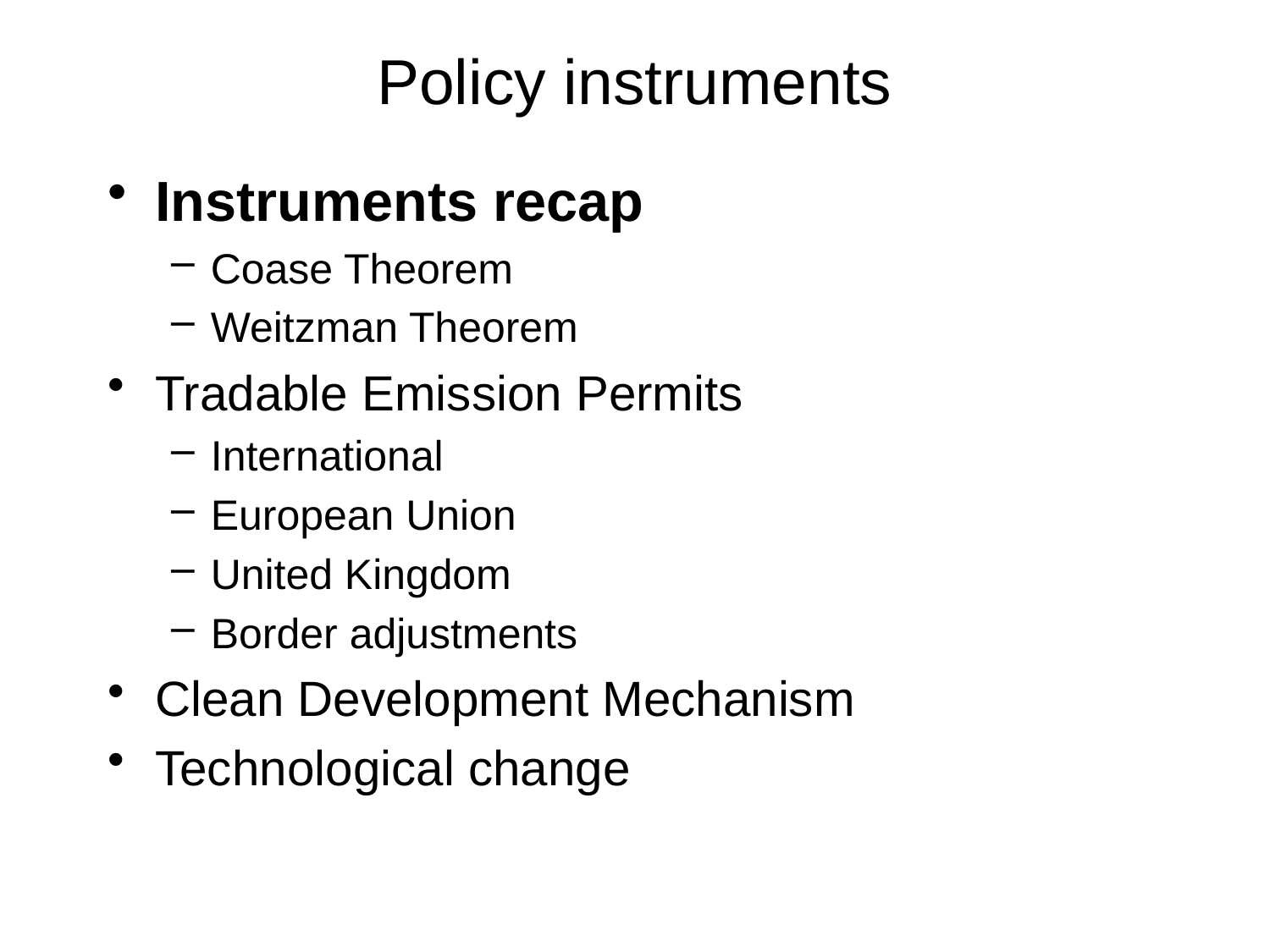

# Policy instruments
Instruments recap
Coase Theorem
Weitzman Theorem
Tradable Emission Permits
International
European Union
United Kingdom
Border adjustments
Clean Development Mechanism
Technological change